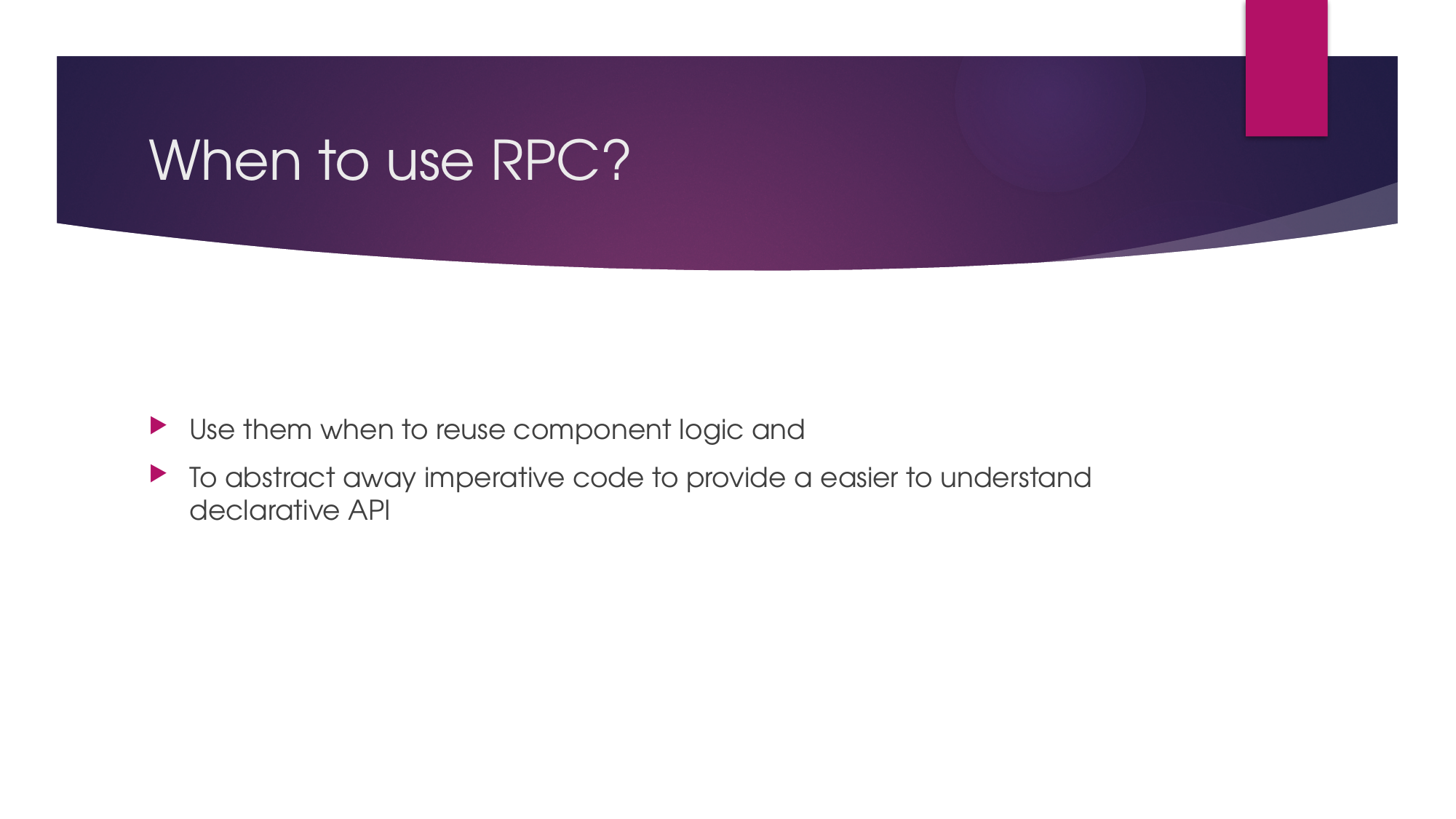

# When to use RPC?

Use them when to reuse component logic and
To abstract away imperative code to provide a easier to understand declarative API